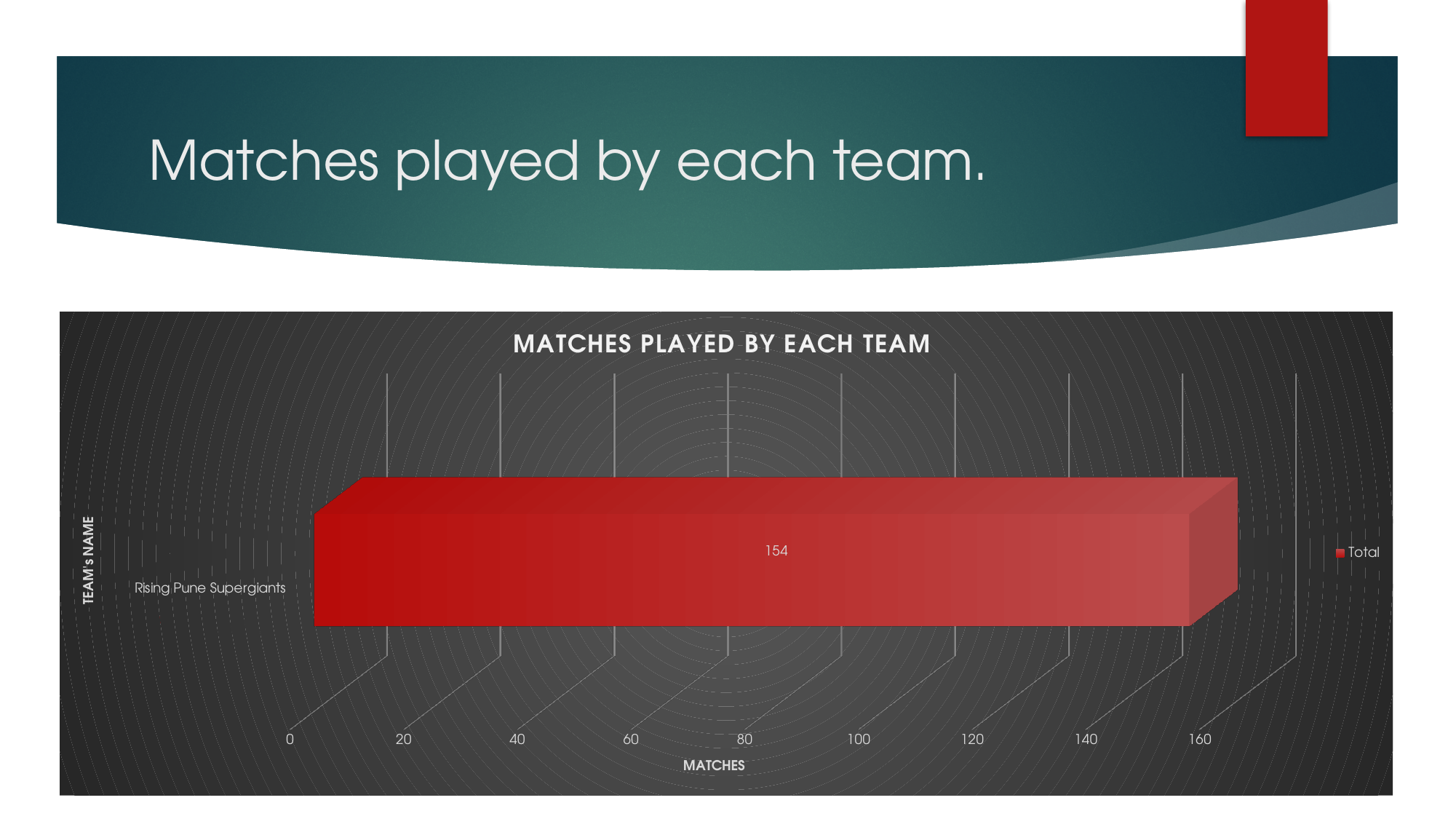

# Matches played by each team.

kfoadc

[unsupported chart]